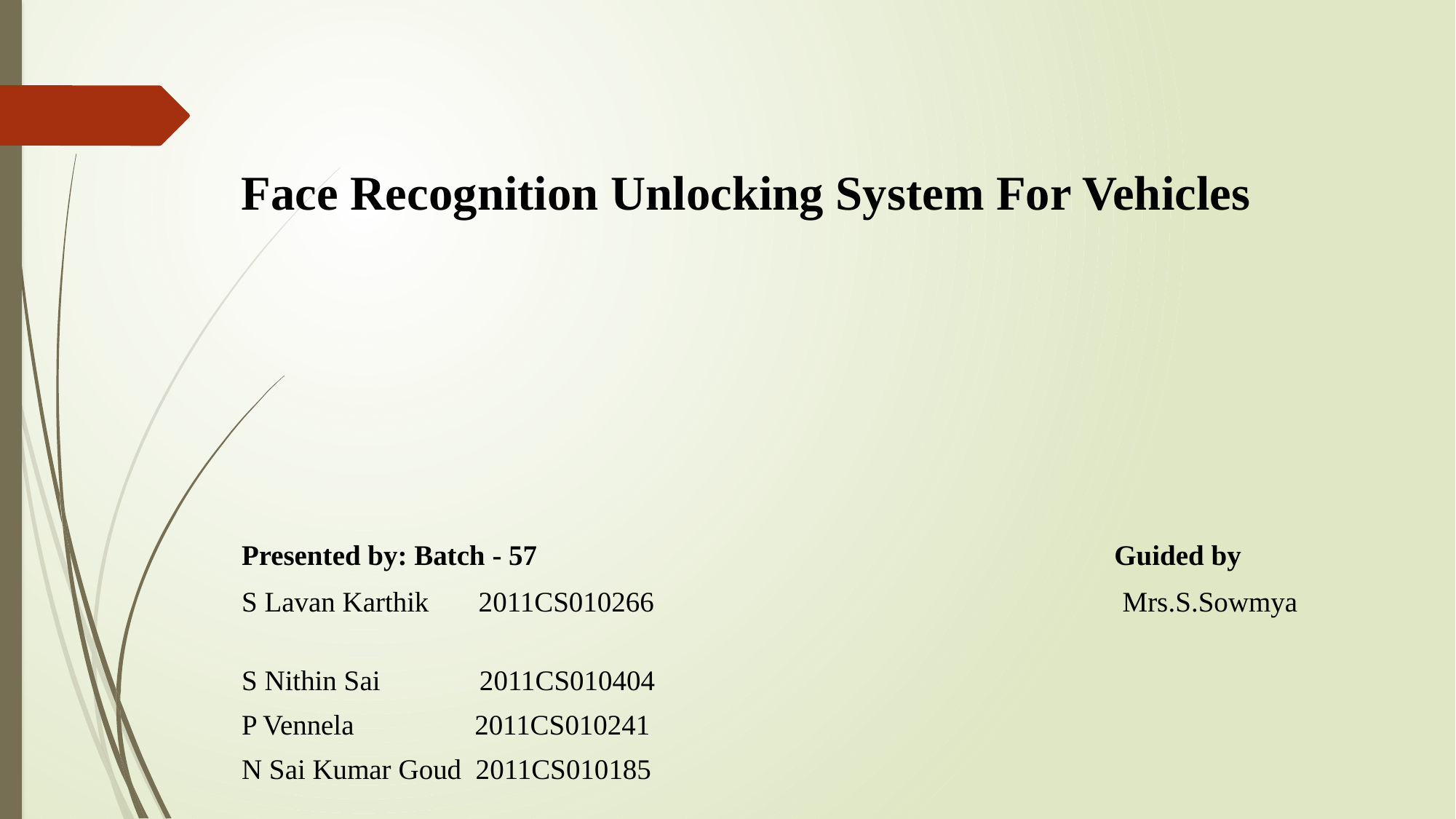

​
 Face Recognition Unlocking System For Vehicles
Presented by: Batch - 57                                                             Guided by
S Lavan Karthik       2011CS010266                                                                  Mrs.S.Sowmya
S Nithin Sai              2011CS010404
P Vennela                 2011CS010241
N Sai Kumar Goud  2011CS010185